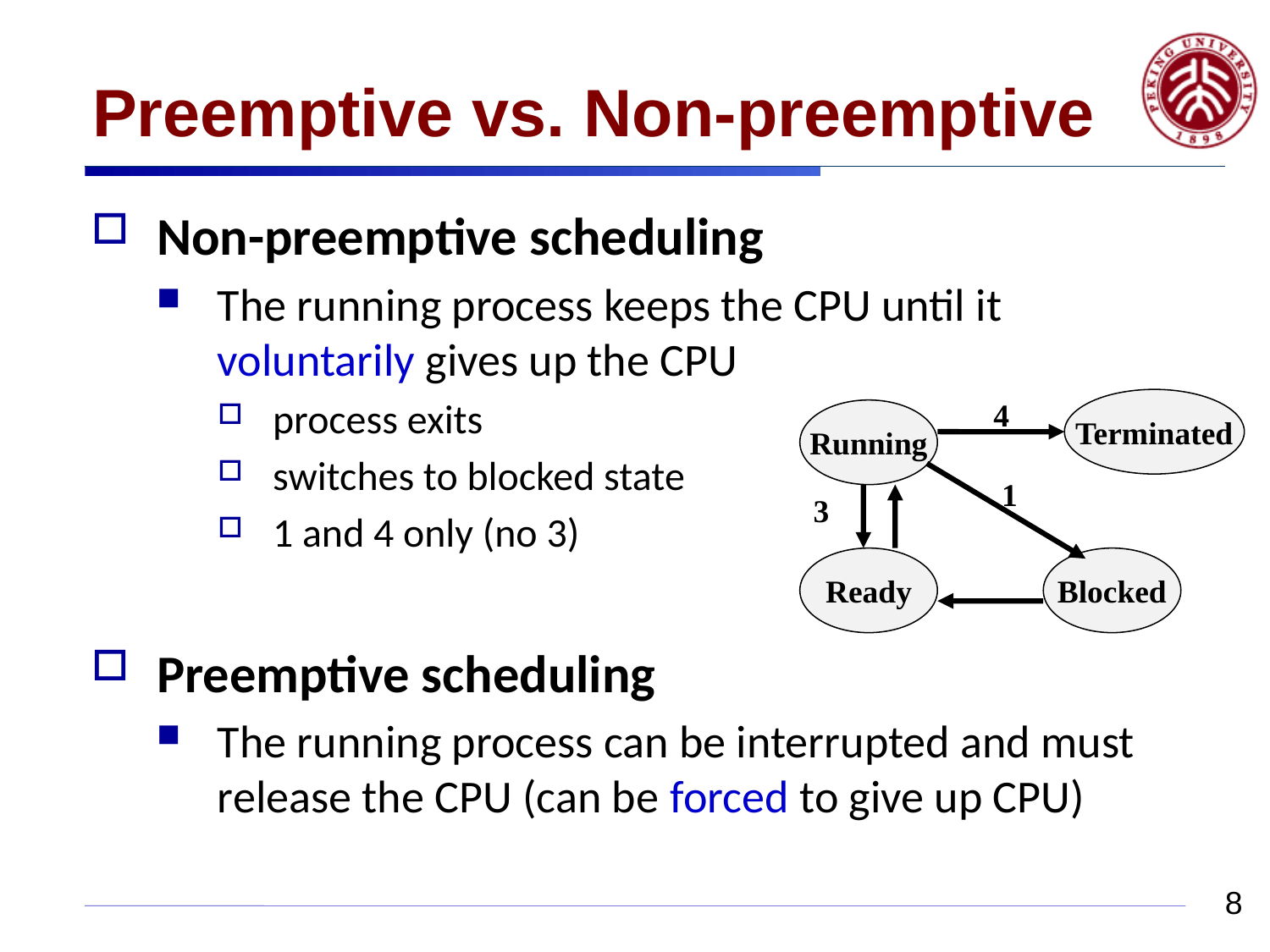

# Preemptive vs. Non-preemptive
Non-preemptive scheduling
The running process keeps the CPU until it voluntarily gives up the CPU
process exits
switches to blocked state
1 and 4 only (no 3)

Preemptive scheduling
The running process can be interrupted and must release the CPU (can be forced to give up CPU)
4
Terminated
Running

1
3

Ready
Blocked